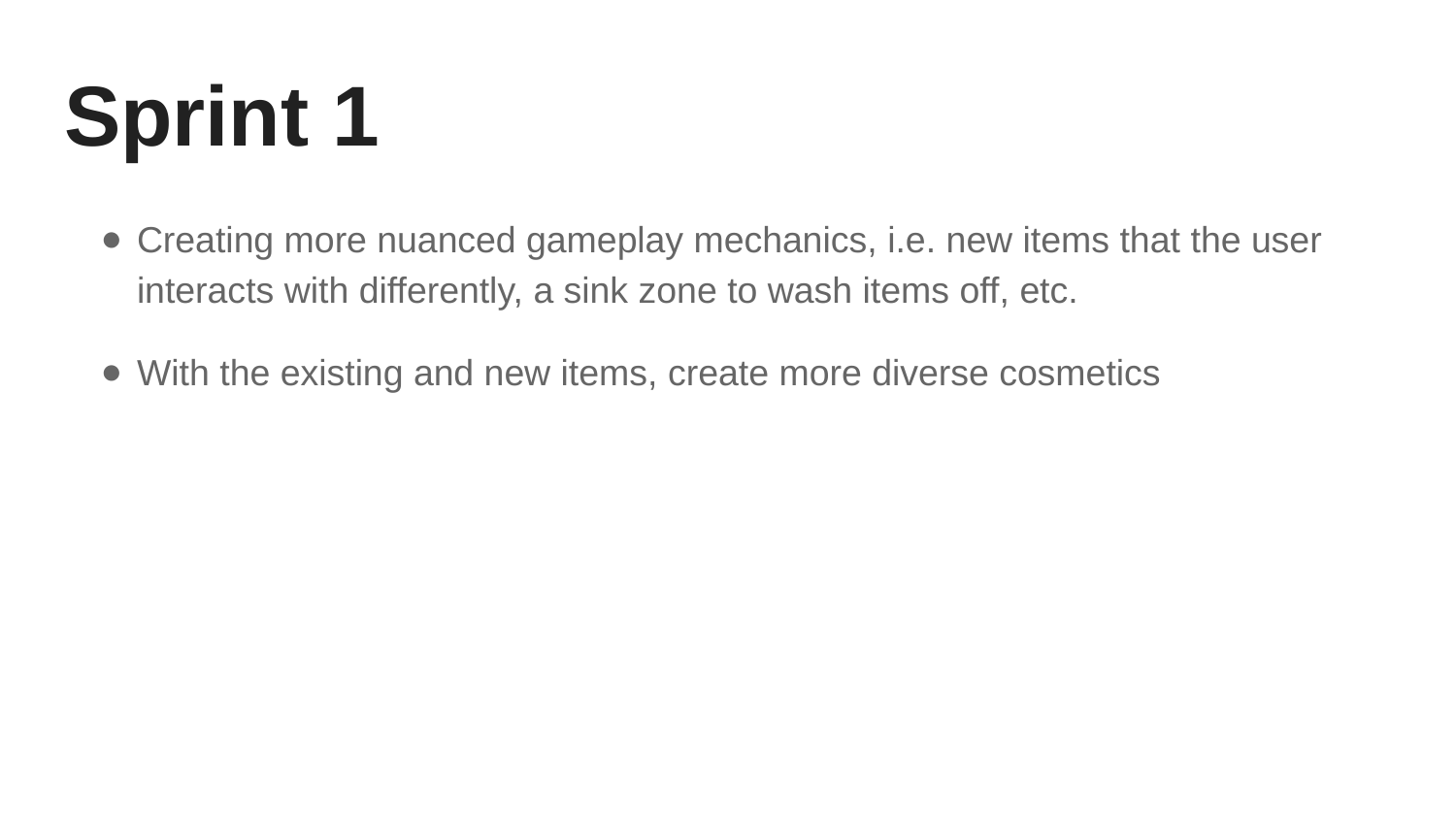

# Sprint 1
Creating more nuanced gameplay mechanics, i.e. new items that the user interacts with differently, a sink zone to wash items off, etc.
With the existing and new items, create more diverse cosmetics